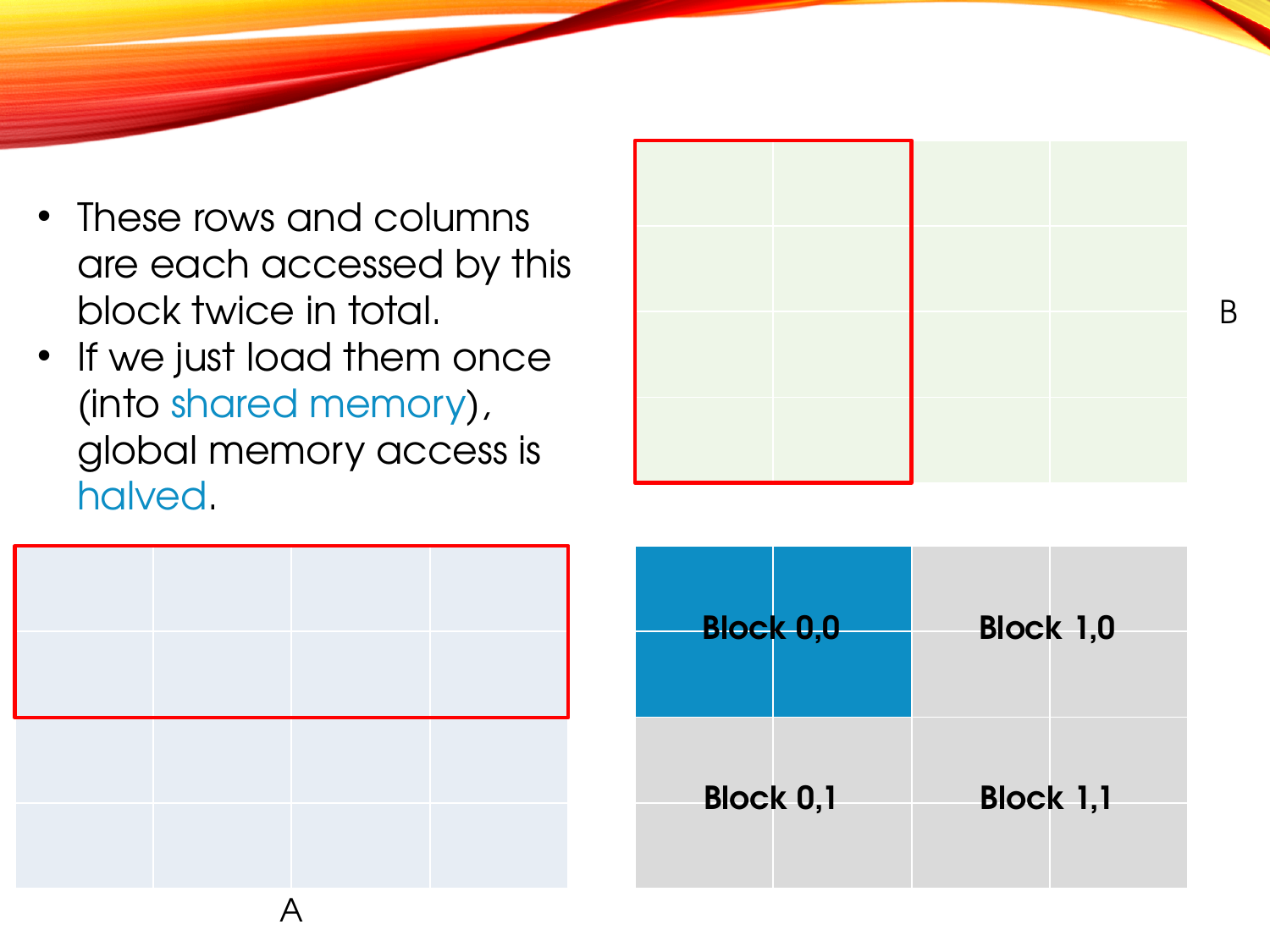

|  |  |  |  |
| --- | --- | --- | --- |
|  |  |  |  |
|  |  |  |  |
|  |  |  |  |

These rows and columns are each accessed by this block twice in total.
If we just load them once (into shared memory), global memory access is halved.
B
|  |  |  |  |
| --- | --- | --- | --- |
|  |  |  |  |
|  |  |  |  |
|  |  |  |  |

|  |  |  |  |
| --- | --- | --- | --- |
|  |  |  |  |
|  |  |  |  |
|  |  |  |  |
Block 0,0
Block 1,0
Block 0,1
Block 1,1
A